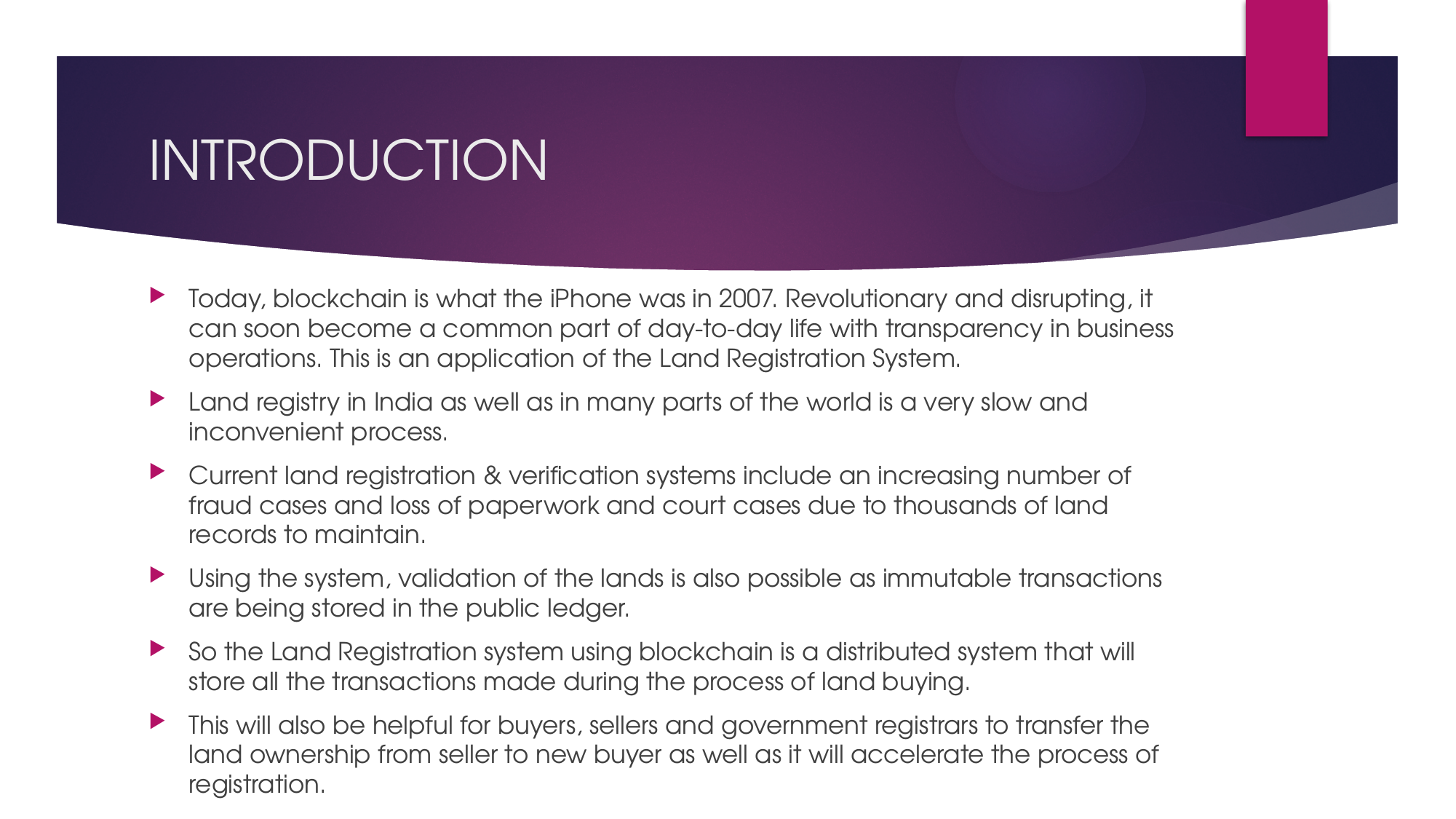

# INTRODUCTION
Today, blockchain is what the iPhone was in 2007. Revolutionary and disrupting, it can soon become a common part of day-to-day life with transparency in business operations. This is an application of the Land Registration System.
Land registry in India as well as in many parts of the world is a very slow and inconvenient process.
Current land registration & verification systems include an increasing number of fraud cases and loss of paperwork and court cases due to thousands of land records to maintain.
Using the system, validation of the lands is also possible as immutable transactions are being stored in the public ledger.
So the Land Registration system using blockchain is a distributed system that will store all the transactions made during the process of land buying.
This will also be helpful for buyers, sellers and government registrars to transfer the land ownership from seller to new buyer as well as it will accelerate the process of registration.